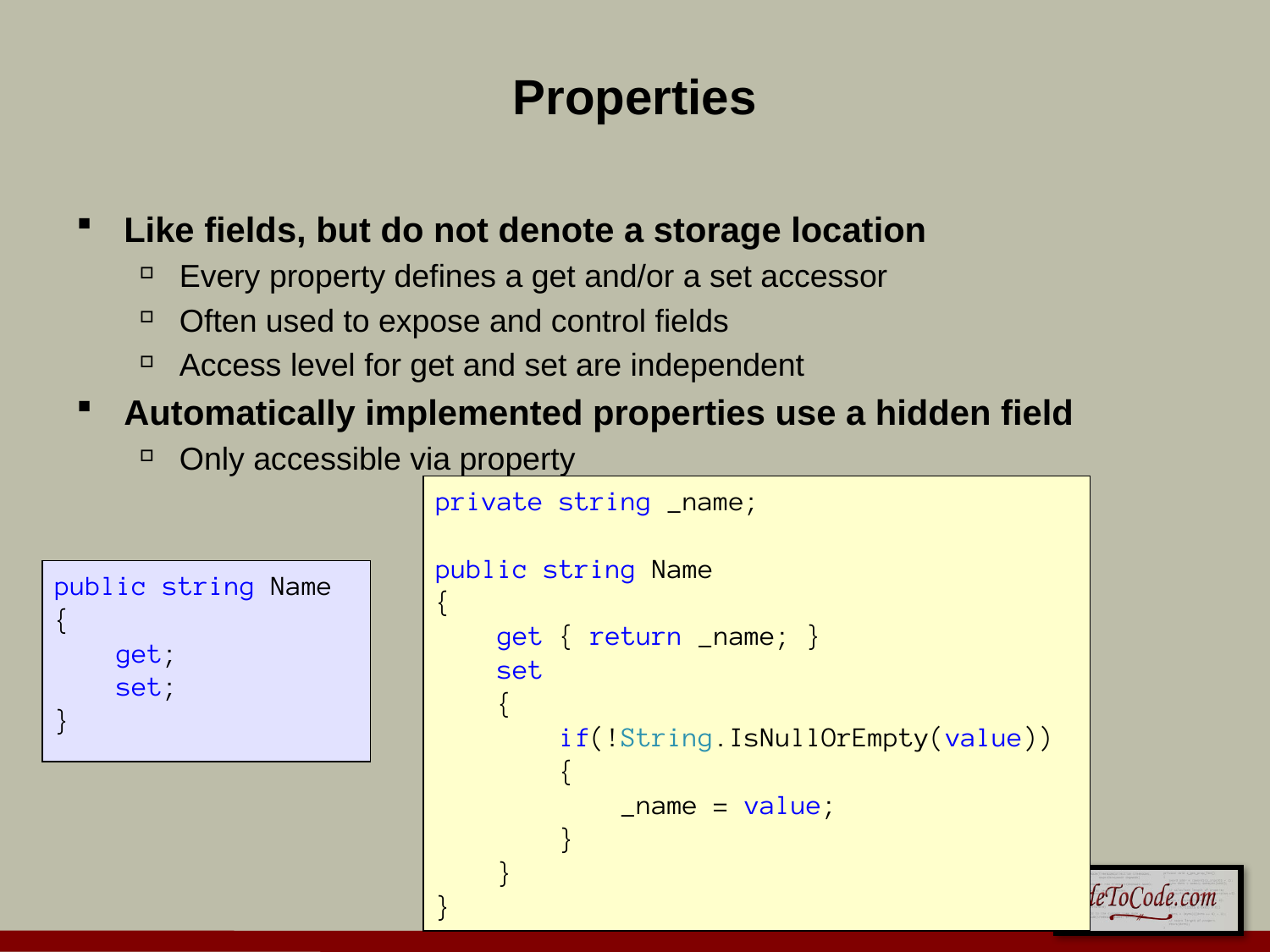

# Properties
Like fields, but do not denote a storage location
Every property defines a get and/or a set accessor
Often used to expose and control fields
Access level for get and set are independent
Automatically implemented properties use a hidden field
Only accessible via property

private string _name;

public string Name
{
    get { return _name; }
    set
    {
        if(!String.IsNullOrEmpty(value))
        {
            _name = value;
        }
    }
}

public string Name
{
    get;
    set;
}